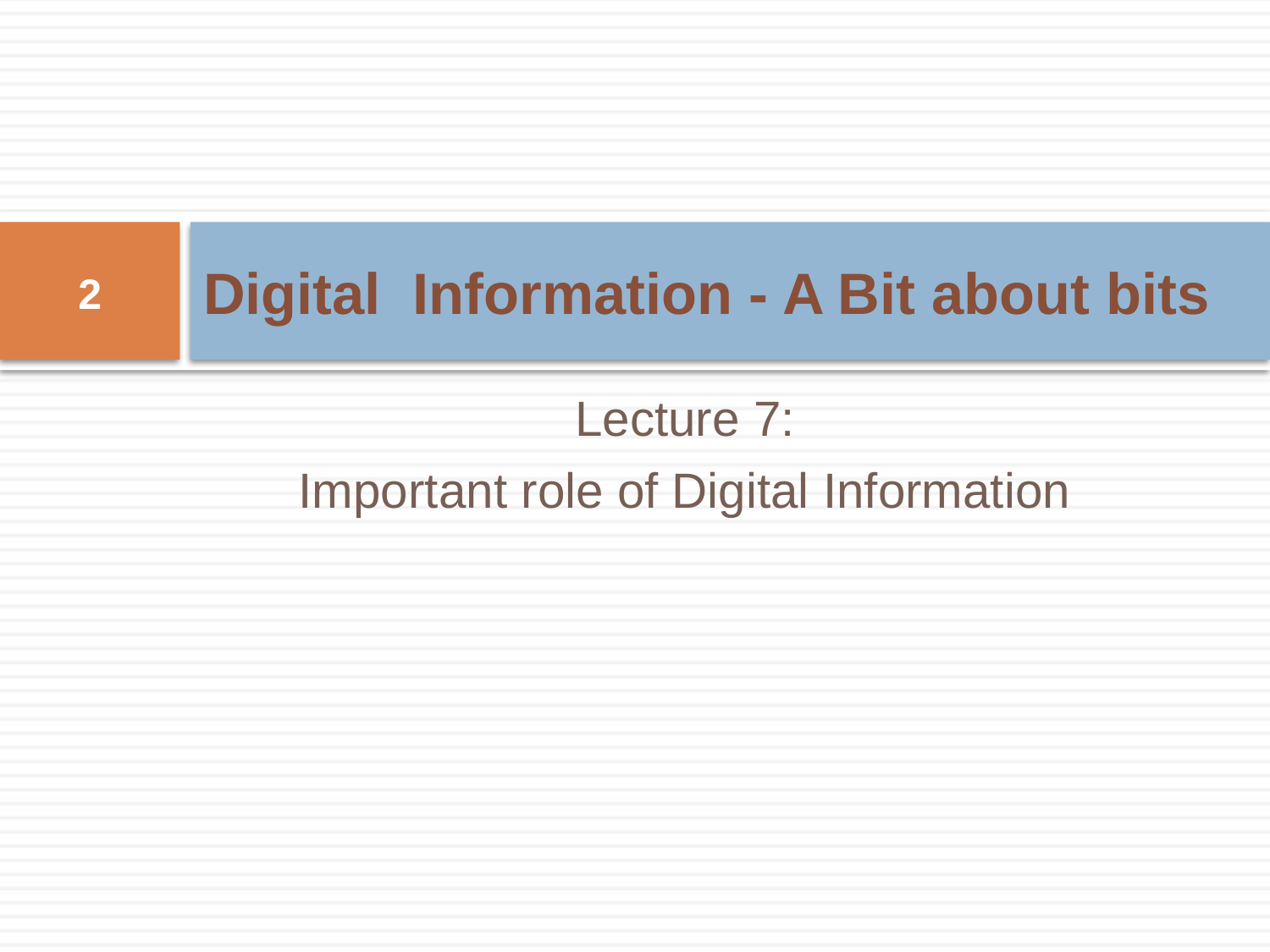

# Digital  Information - A Bit about bits
2
Lecture 7:
Important role of Digital Information